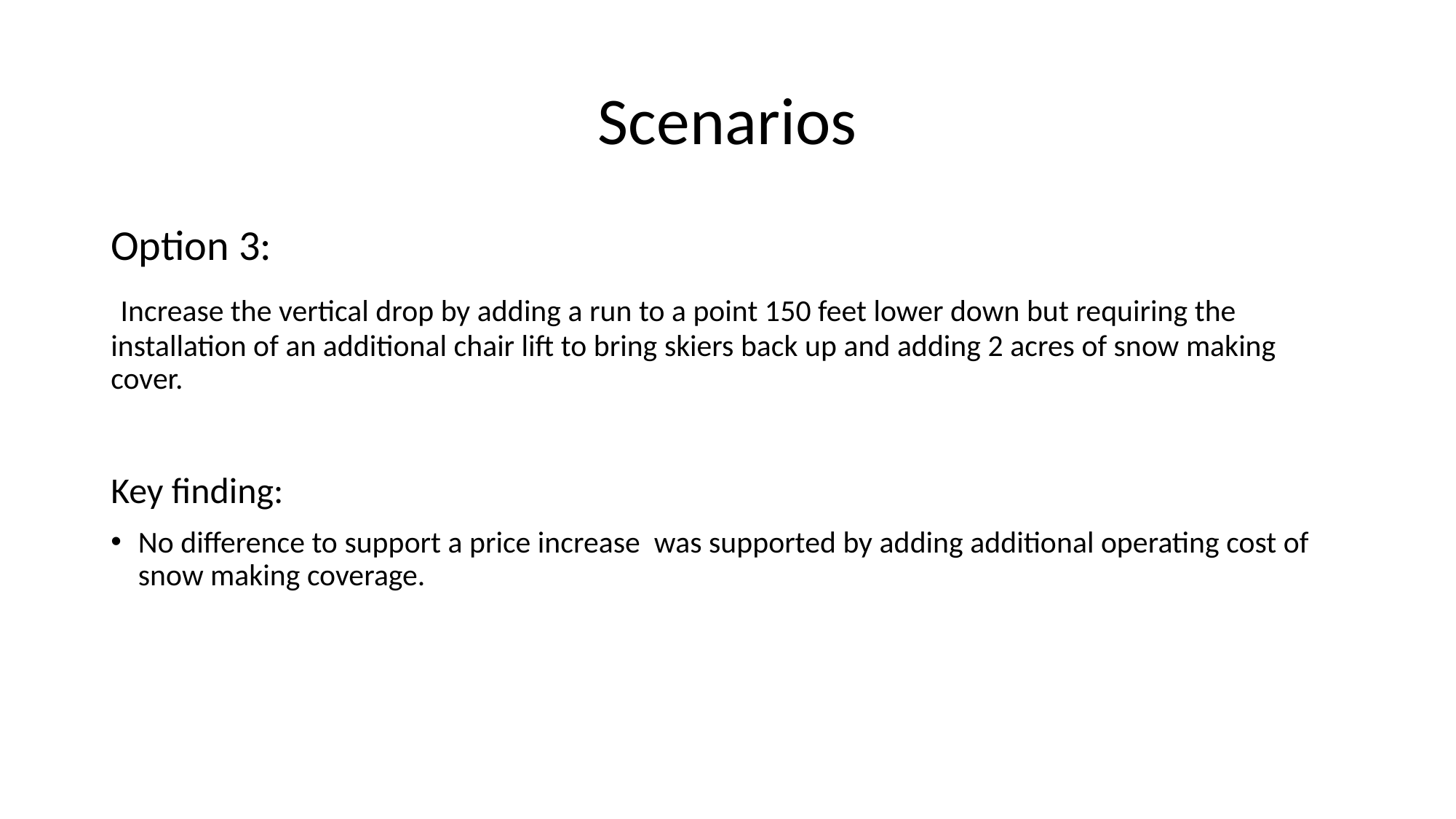

# Scenarios
Option 3:
 Increase the vertical drop by adding a run to a point 150 feet lower down but requiring the installation of an additional chair lift to bring skiers back up and adding 2 acres of snow making cover.

Key finding:
No difference to support a price increase  was supported by adding additional operating cost of snow making coverage.